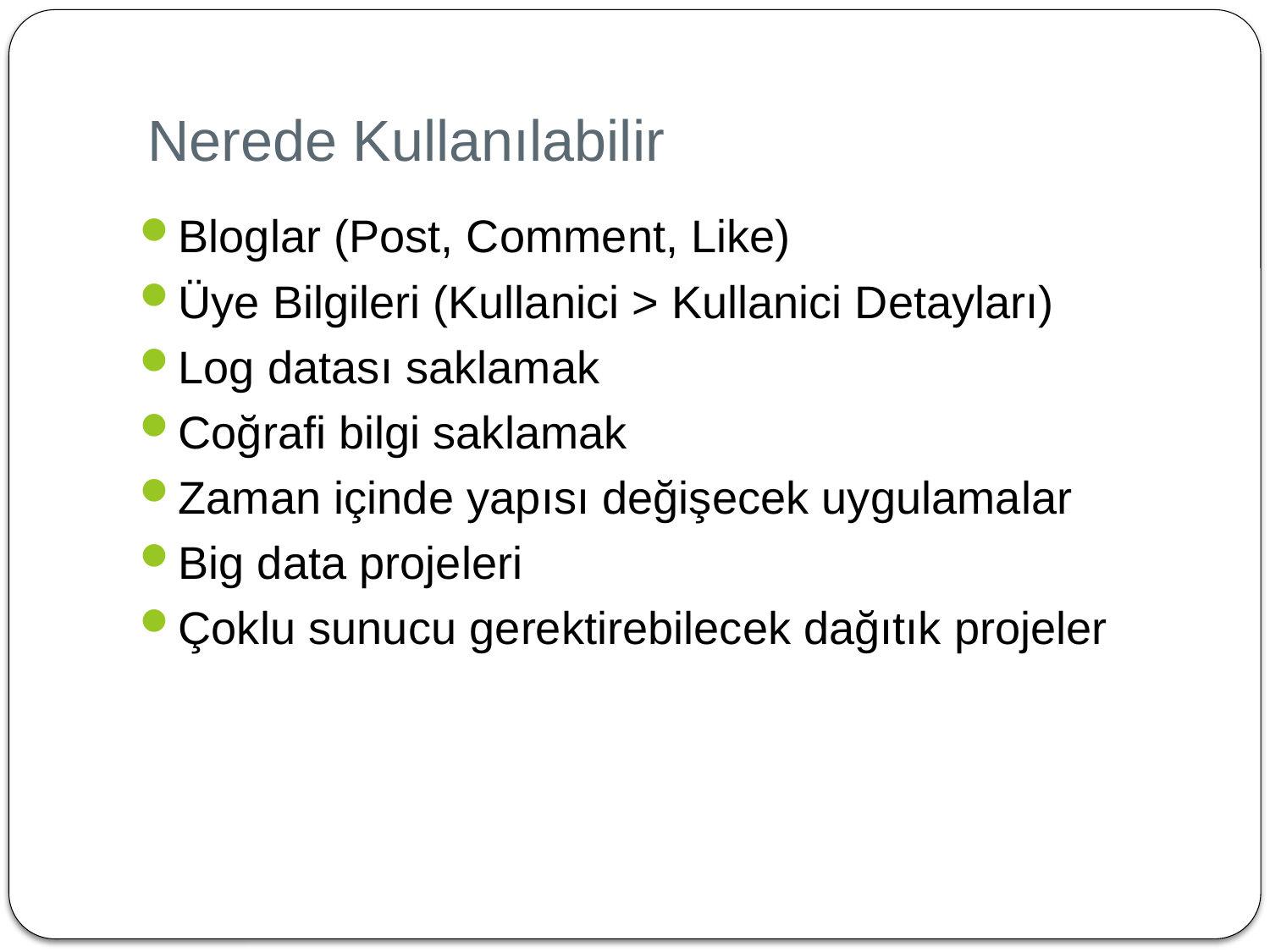

# Nerede Kullanılabilir
Bloglar (Post, Comment, Like)
Üye Bilgileri (Kullanici > Kullanici Detayları)
Log datası saklamak
Coğrafi bilgi saklamak
Zaman içinde yapısı değişecek uygulamalar
Big data projeleri
Çoklu sunucu gerektirebilecek dağıtık projeler